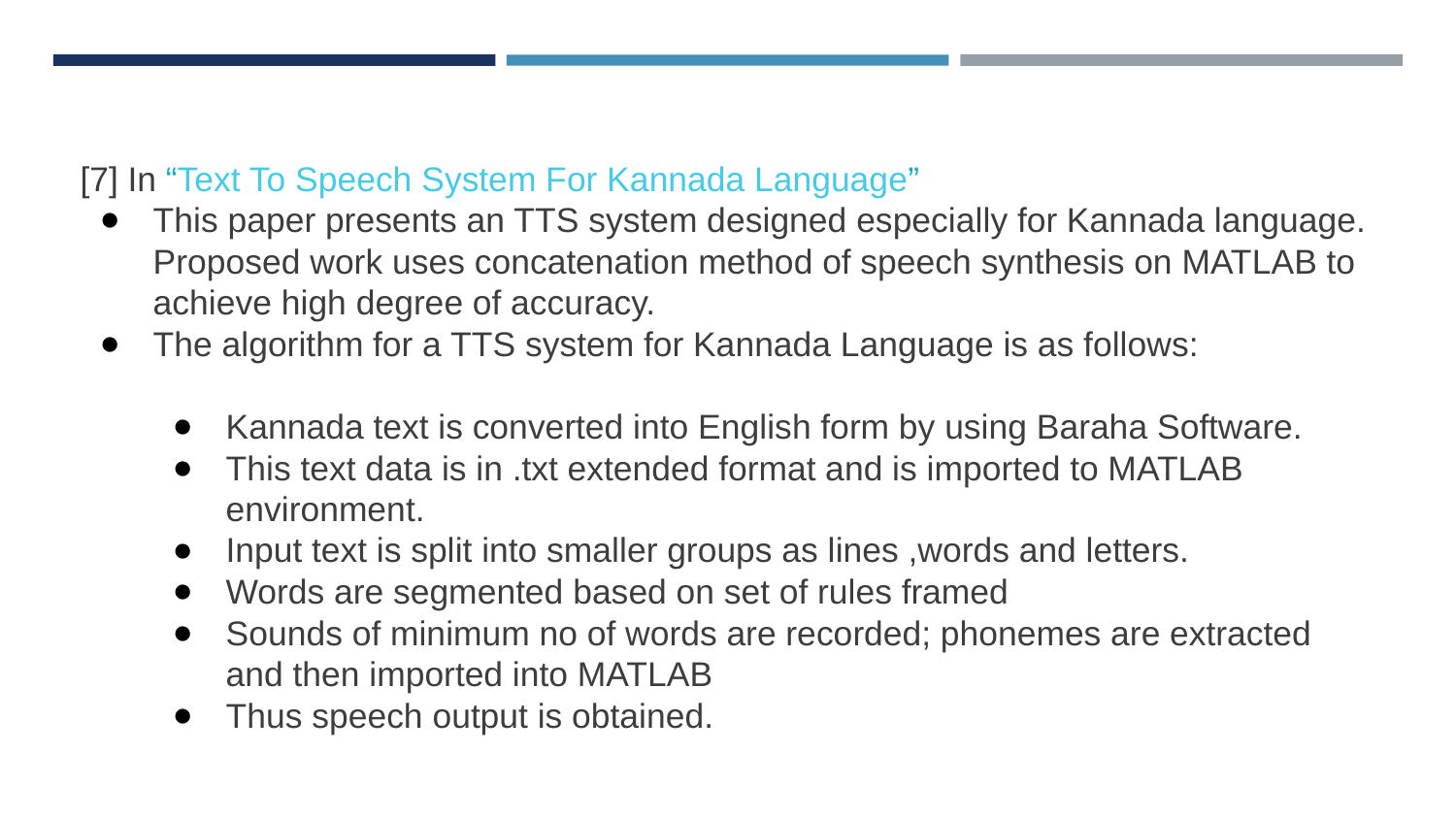

[7] In “Text To Speech System For Kannada Language”
This paper presents an TTS system designed especially for Kannada language.
Proposed work uses concatenation method of speech synthesis on MATLAB to achieve high degree of accuracy.
The algorithm for a TTS system for Kannada Language is as follows:

Kannada text is converted into English form by using Baraha Software.
This text data is in .txt extended format and is imported to MATLAB environment.
Input text is split into smaller groups as lines ,words and letters.
Words are segmented based on set of rules framed
Sounds of minimum no of words are recorded; phonemes are extracted and then imported into MATLAB
Thus speech output is obtained.